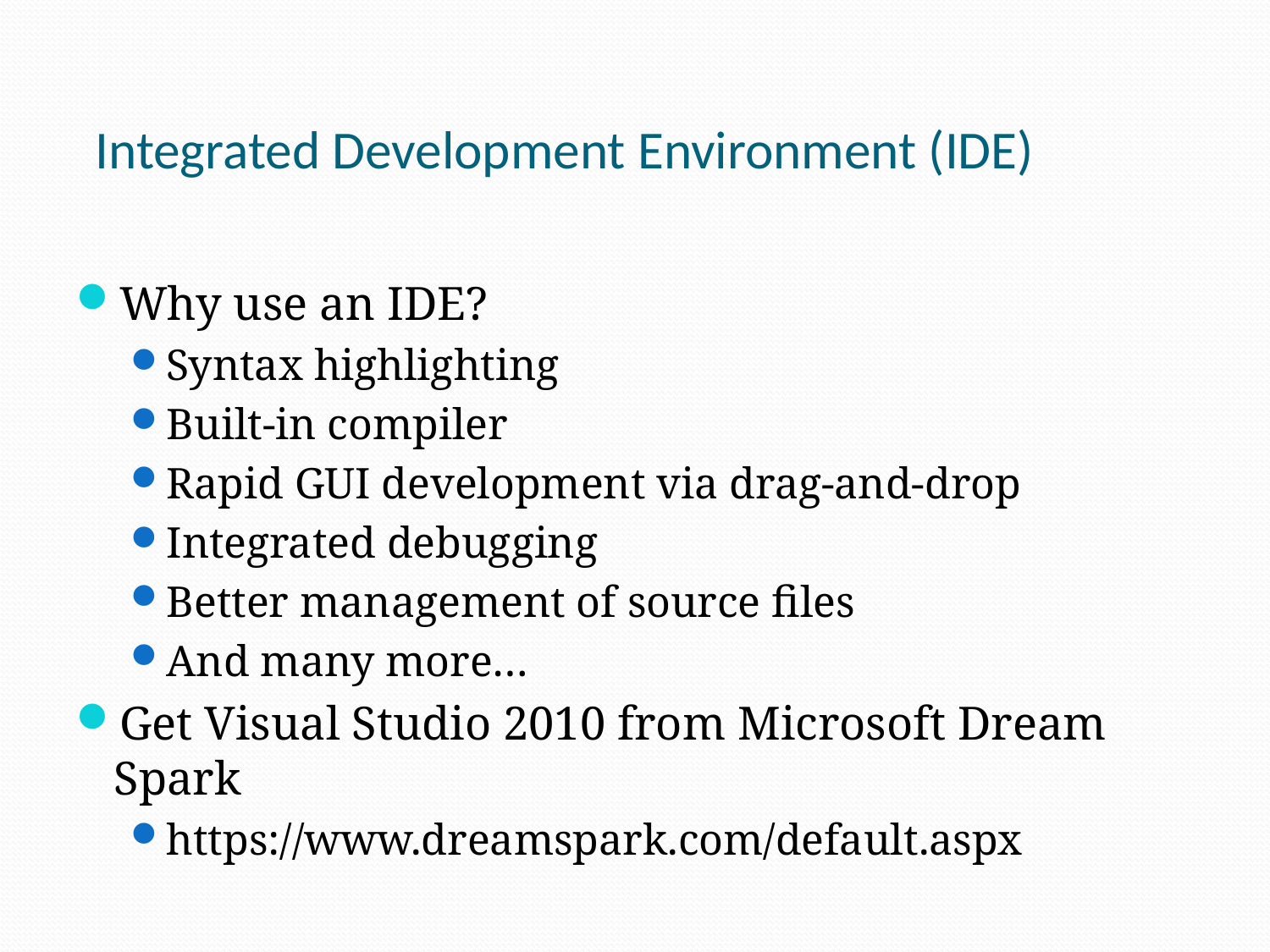

# Integrated Development Environment (IDE)
Why use an IDE?
Syntax highlighting
Built-in compiler
Rapid GUI development via drag-and-drop
Integrated debugging
Better management of source files
And many more…
Get Visual Studio 2010 from Microsoft Dream Spark
https://www.dreamspark.com/default.aspx